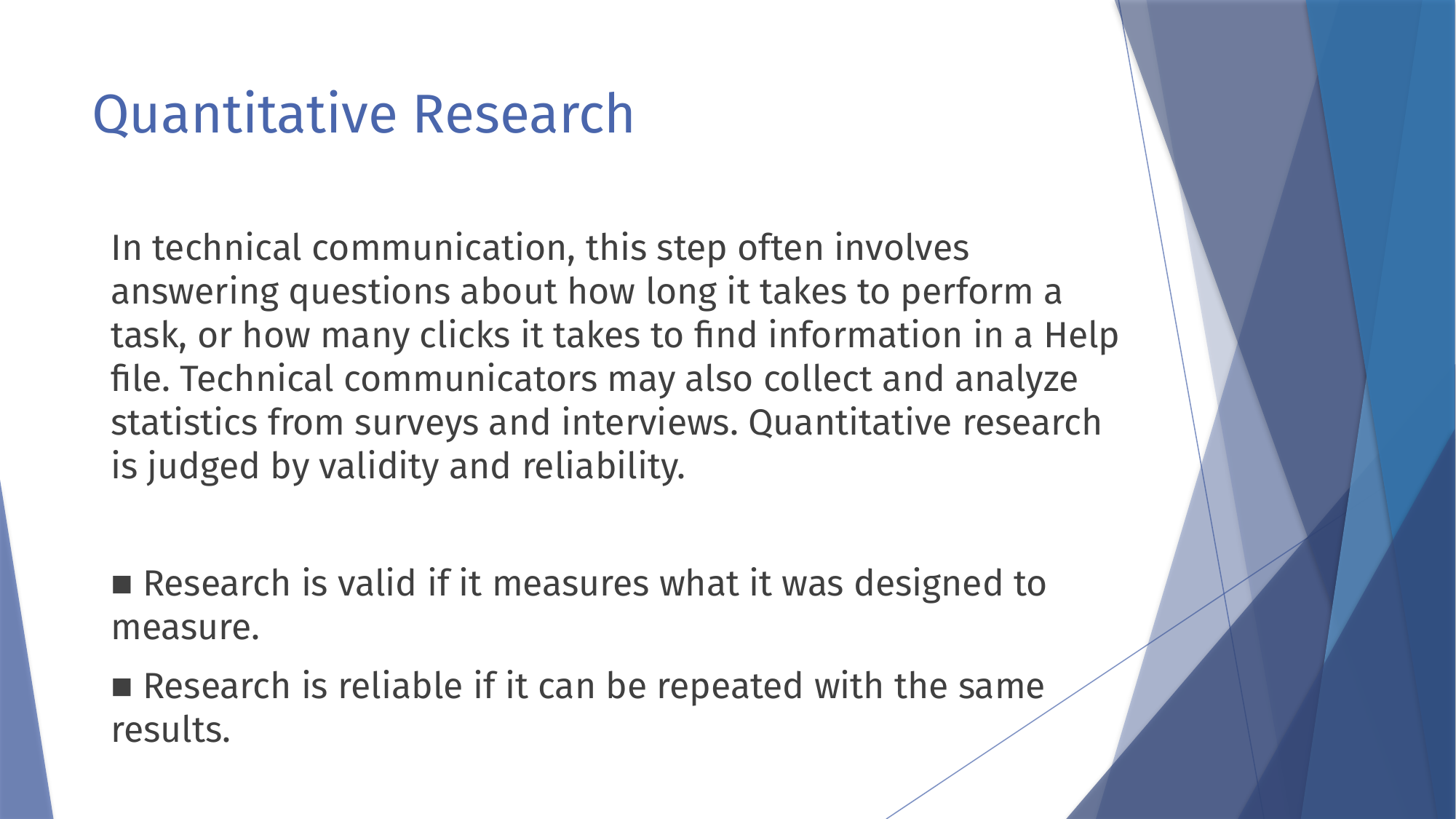

# Quantitative Research
In technical communication, this step often involves answering questions about how long it takes to perform a task, or how many clicks it takes to find information in a Help file. Technical communicators may also collect and analyze statistics from surveys and interviews. Quantitative research is judged by validity and reliability.

■ Research is valid if it measures what it was designed to measure.
■ Research is reliable if it can be repeated with the same results.